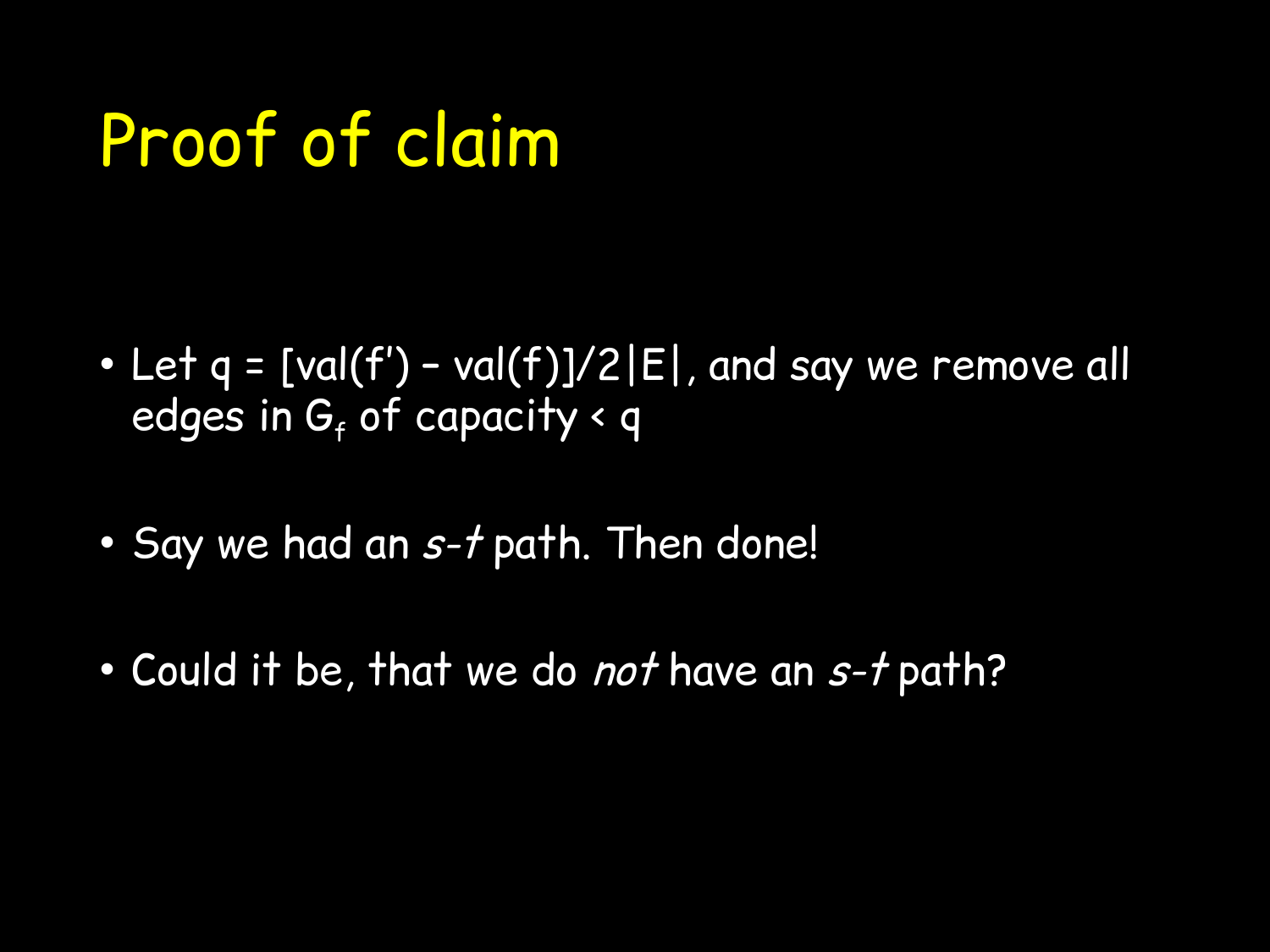

# Proof of claim

Let q = [val(f’) – val(f)]/2|E|, and say we remove all edges in Gf of capacity < q

Say we had an s-t path. Then done!

Could it be, that we do not have an s-t path?